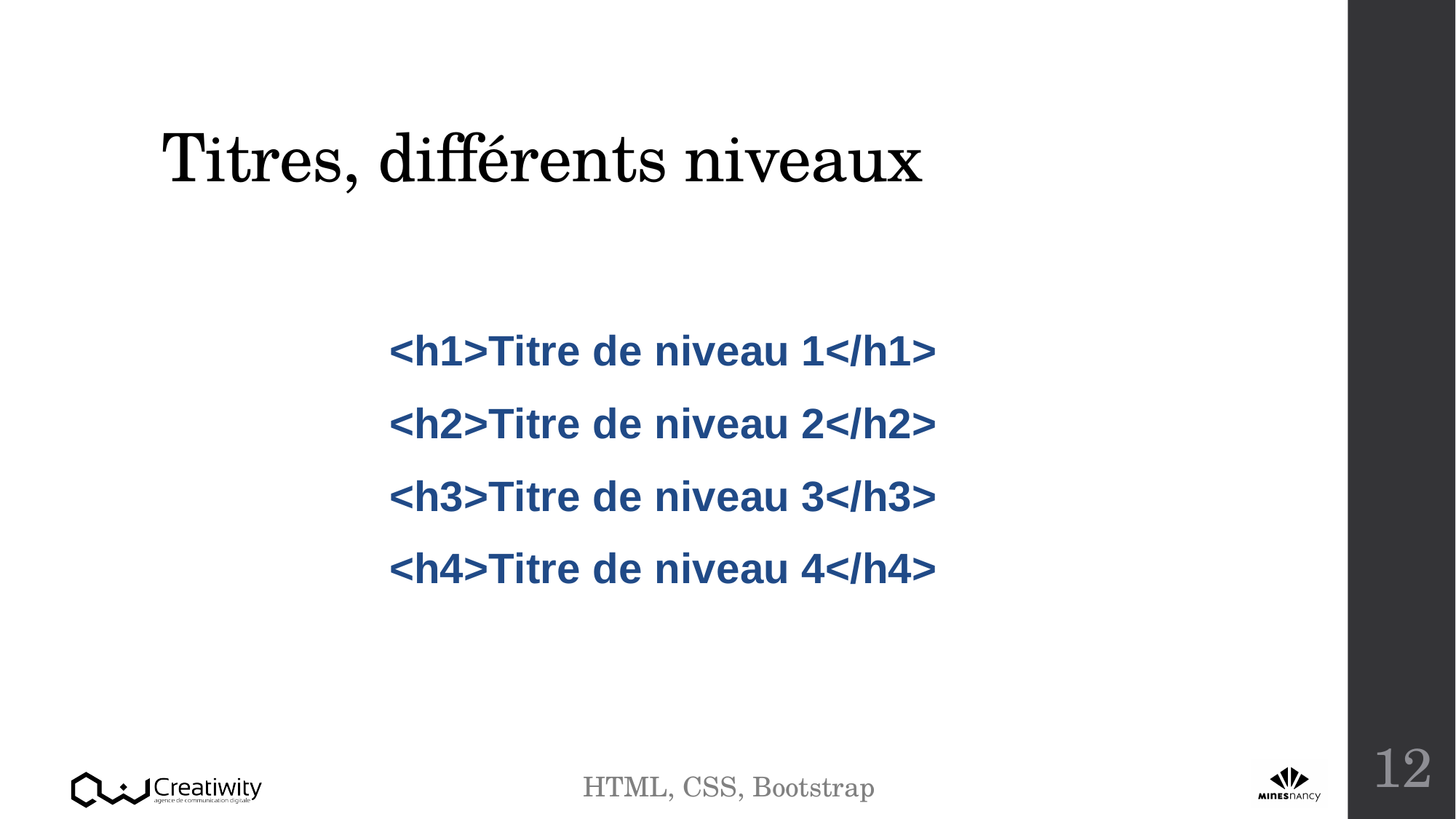

# Titres, différents niveaux
<h1>Titre de niveau 1</h1>
<h2>Titre de niveau 2</h2>
<h3>Titre de niveau 3</h3>
<h4>Titre de niveau 4</h4>

12